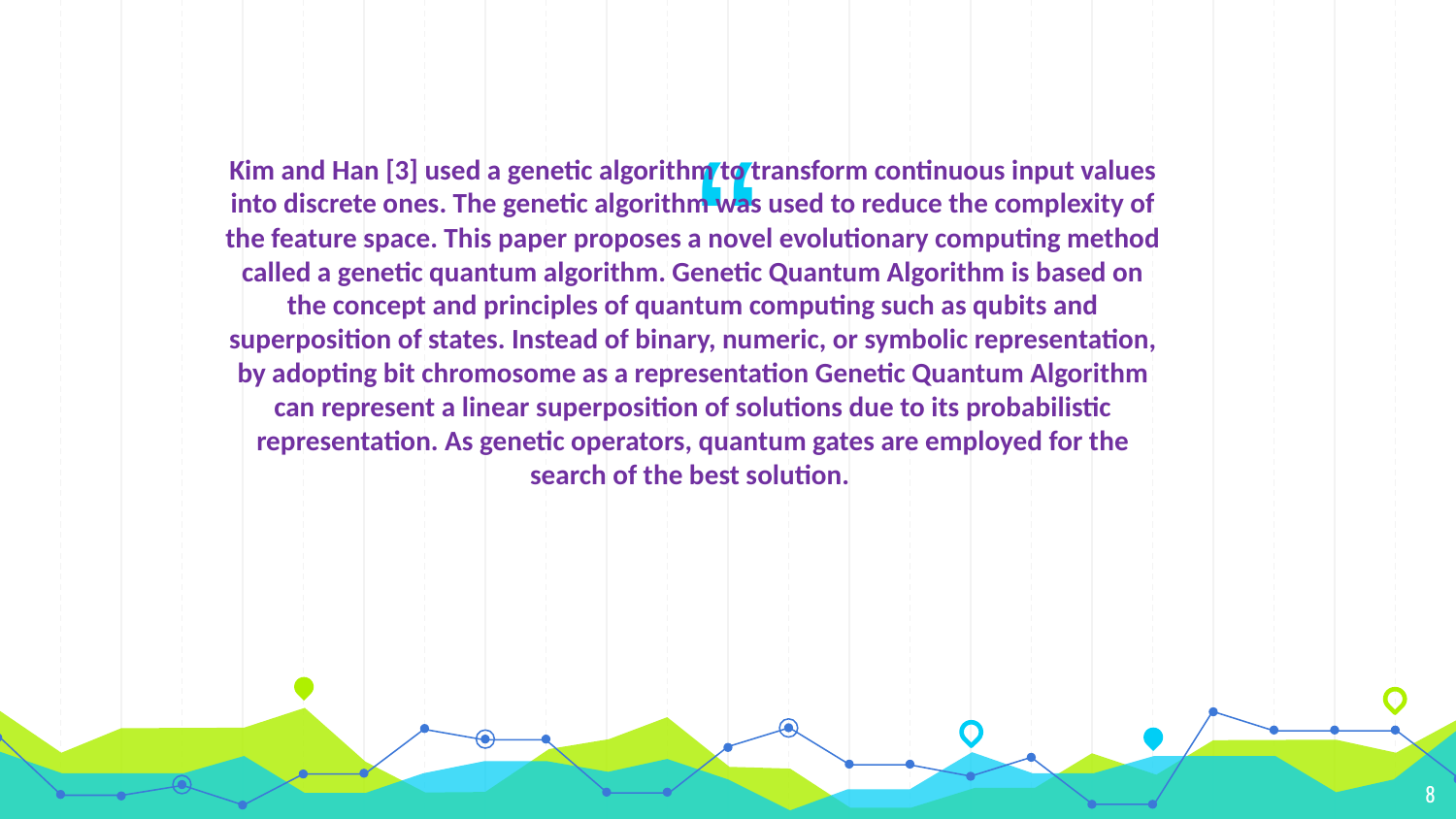

Kim and Han [3] used a genetic algorithm to transform continuous input values into discrete ones. The genetic algorithm was used to reduce the complexity of the feature space. This paper proposes a novel evolutionary computing method called a genetic quantum algorithm. Genetic Quantum Algorithm is based on the concept and principles of quantum computing such as qubits and superposition of states. Instead of binary, numeric, or symbolic representation, by adopting bit chromosome as a representation Genetic Quantum Algorithm can represent a linear superposition of solutions due to its probabilistic representation. As genetic operators, quantum gates are employed for the search of the best solution.

8